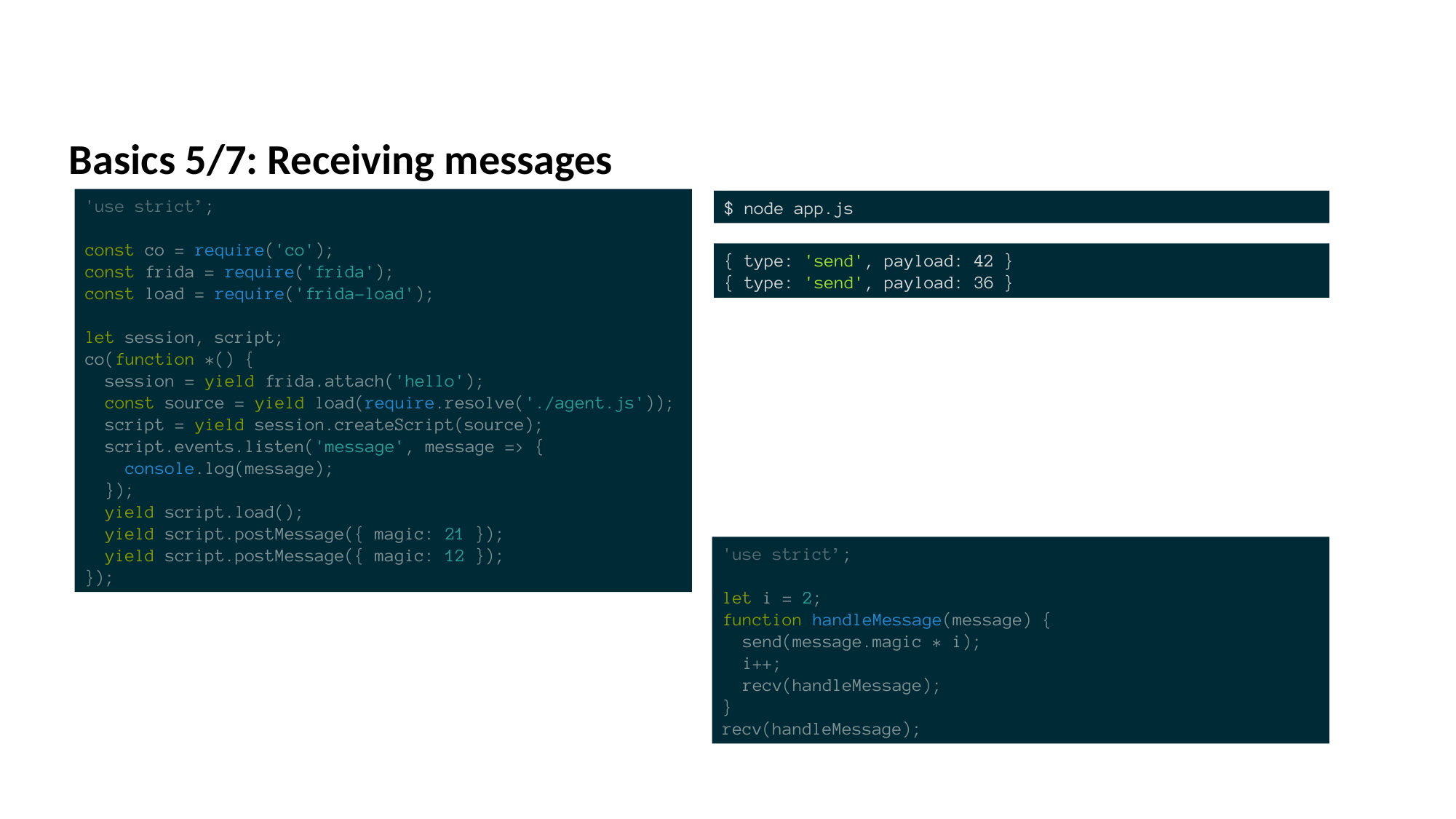

Basics 5/7: Receiving messages
'use strict’;

const co = require('co');
const frida = require('frida');
const load = require('frida-load');

let session, script;
co(function *() {
  session = yield frida.attach('hello');
  const source = yield load(require.resolve('./agent.js'));
  script = yield session.createScript(source);
  script.events.listen('message', message => {
    console.log(message);
  });
  yield script.load();
  yield script.postMessage({ magic: 21 });
  yield script.postMessage({ magic: 12 });
});
$ node app.js
{ type: 'send', payload: 42 }
{ type: 'send', payload: 36 }
'use strict’;

let i = 2;
function handleMessage(message) {
  send(message.magic * i);
  i++;
  recv(handleMessage);
}
recv(handleMessage);